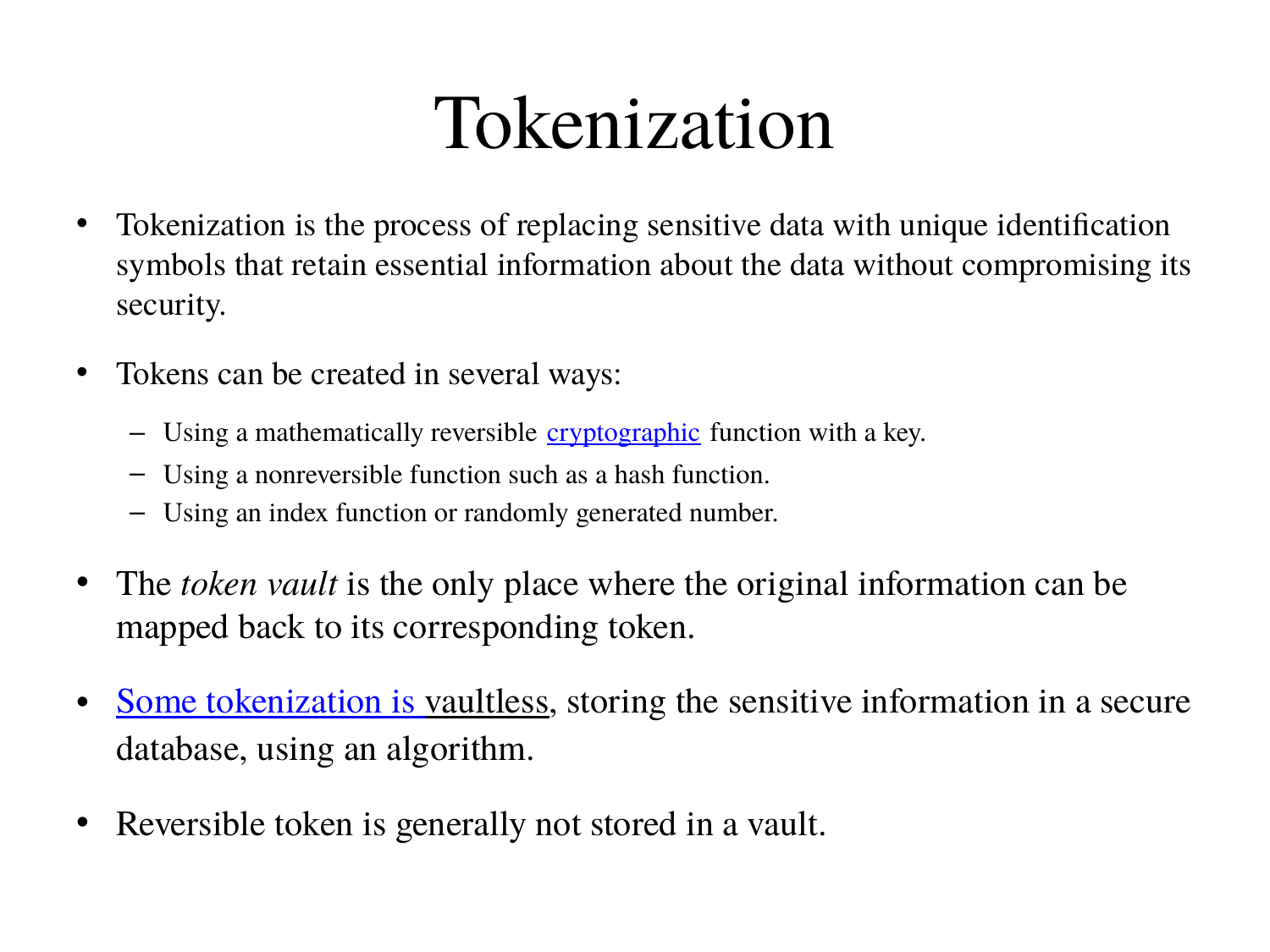

# Tokenization
Tokenization is the process of replacing sensitive data with unique identification symbols that retain essential information about the data without compromising its security.

Tokens can be created in several ways:

Using a mathematically reversible cryptographic function with a key.
Using a nonreversible function such as a hash function.
Using an index function or randomly generated number.

The token vault is the only place where the original information can be mapped back to its corresponding token.

Some tokenization is vaultless, storing the sensitive information in a secure database, using an algorithm.

Reversible token is generally not stored in a vault.